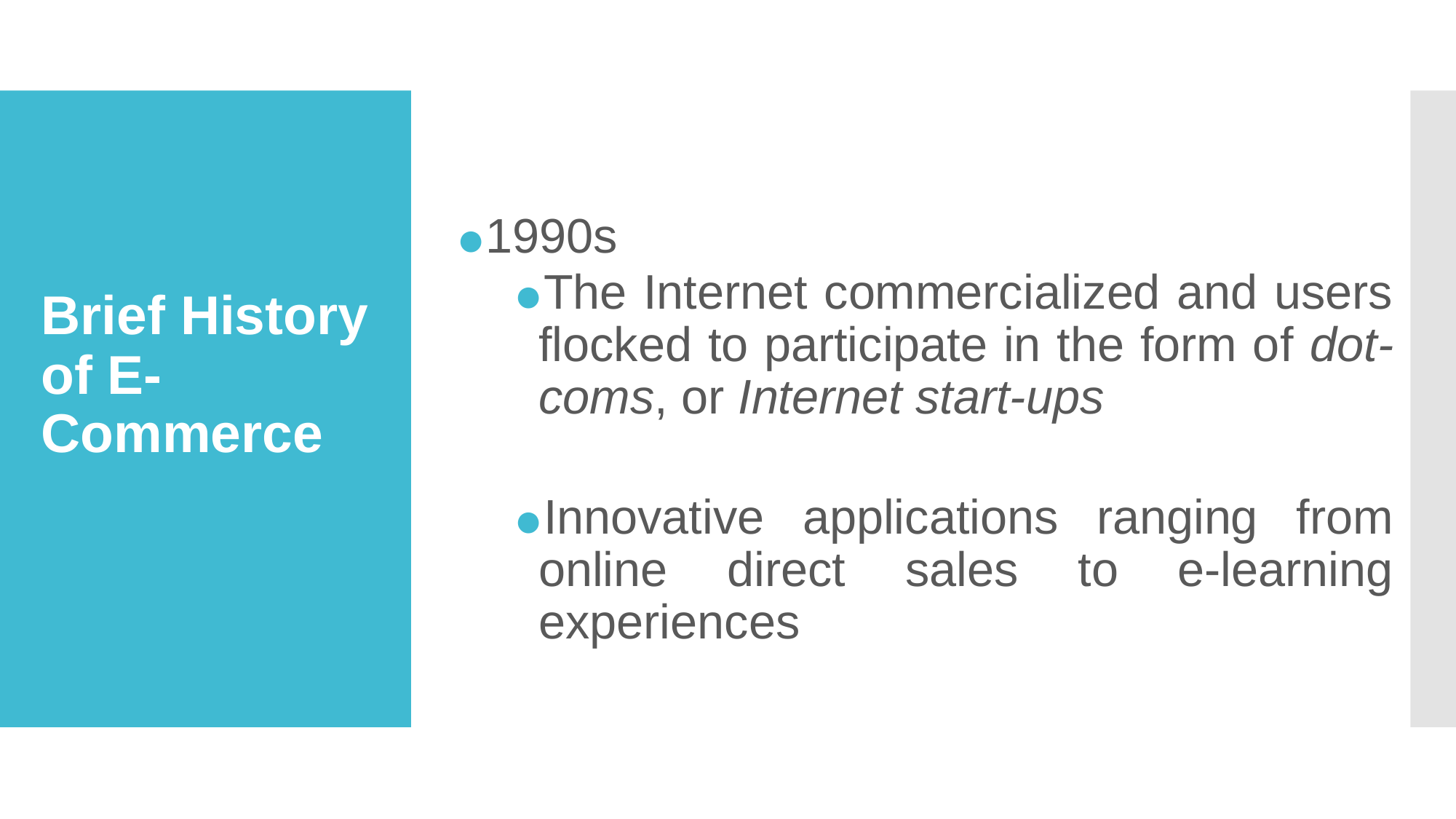

# Brief History of E-Commerce
1990s
The Internet commercialized and users flocked to participate in the form of dot-coms, or Internet start-ups

Innovative applications ranging from online direct sales to e-learning experiences